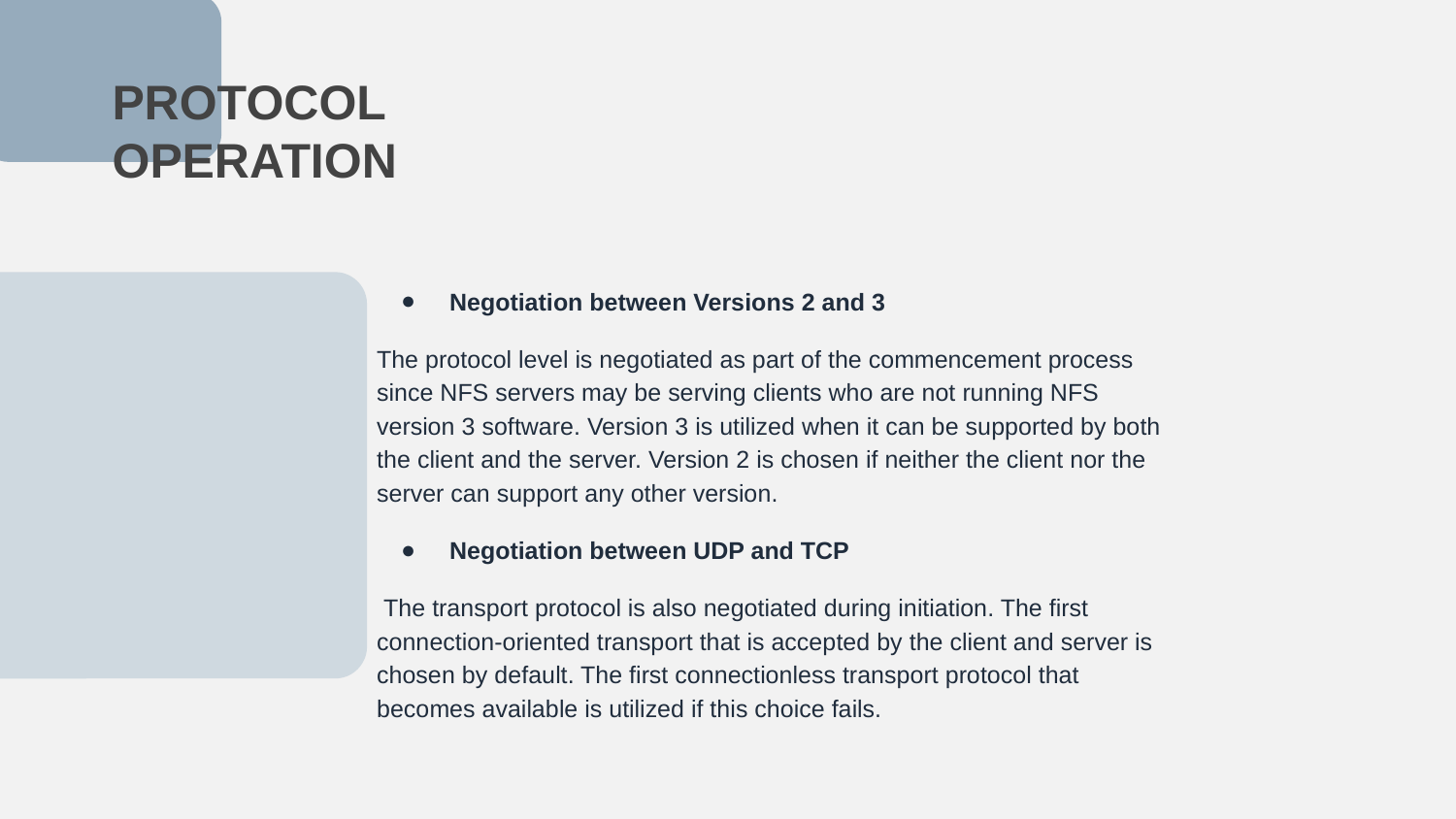

# PROTOCOL OPERATION

Negotiation between Versions 2 and 3
The protocol level is negotiated as part of the commencement process since NFS servers may be serving clients who are not running NFS version 3 software. Version 3 is utilized when it can be supported by both the client and the server. Version 2 is chosen if neither the client nor the server can support any other version.
Negotiation between UDP and TCP
 The transport protocol is also negotiated during initiation. The first connection-oriented transport that is accepted by the client and server is chosen by default. The first connectionless transport protocol that becomes available is utilized if this choice fails.